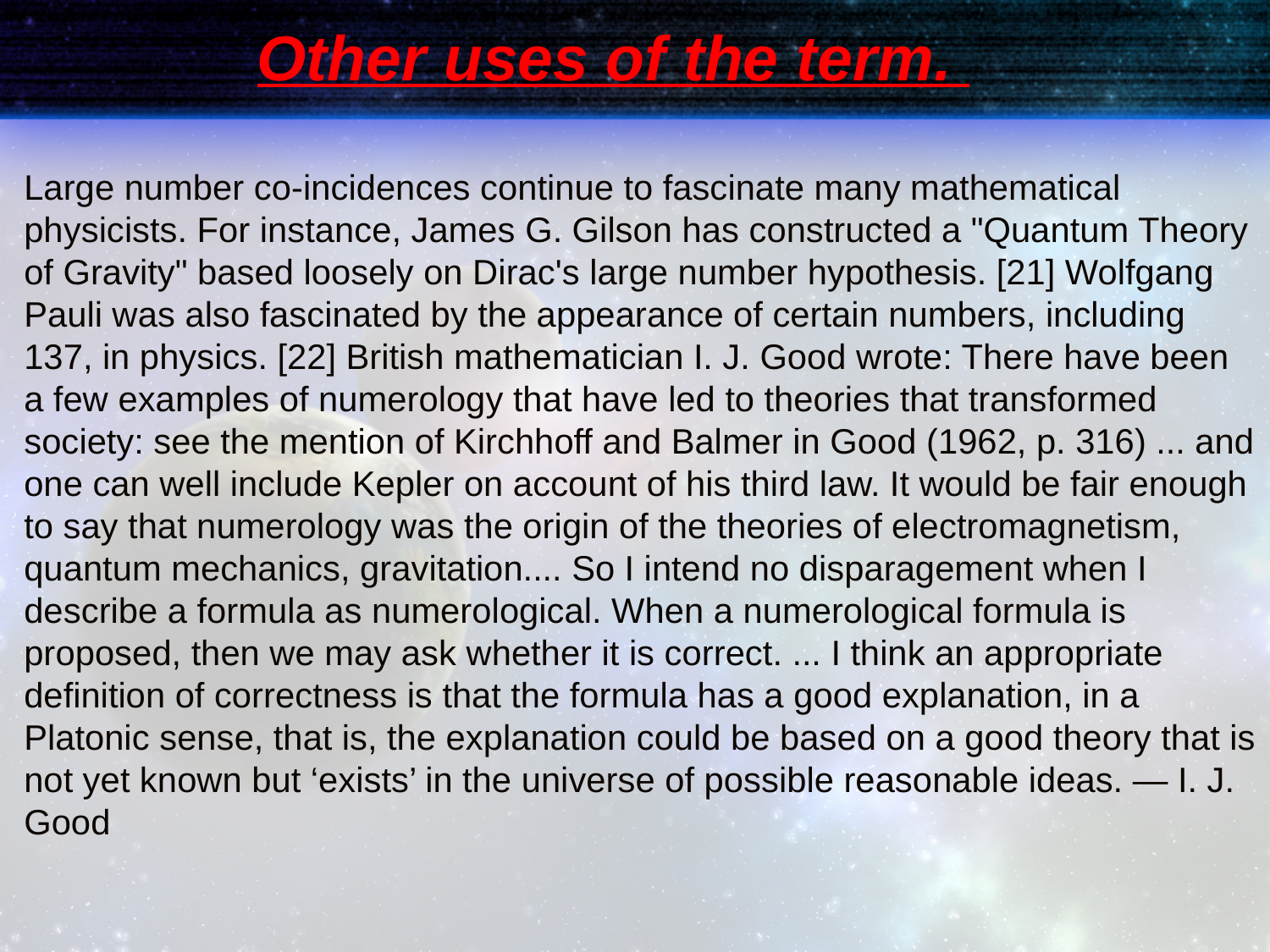

# Other uses of the term.
Large number co-incidences continue to fascinate many mathematical physicists. For instance, James G. Gilson has constructed a "Quantum Theory of Gravity" based loosely on Dirac's large number hypothesis. [21] Wolfgang Pauli was also fascinated by the appearance of certain numbers, including 137, in physics. [22] British mathematician I. J. Good wrote: There have been a few examples of numerology that have led to theories that transformed society: see the mention of Kirchhoff and Balmer in Good (1962, p. 316) ... and one can well include Kepler on account of his third law. It would be fair enough to say that numerology was the origin of the theories of electromagnetism, quantum mechanics, gravitation.... So I intend no disparagement when I describe a formula as numerological. When a numerological formula is proposed, then we may ask whether it is correct. ... I think an appropriate definition of correctness is that the formula has a good explanation, in a Platonic sense, that is, the explanation could be based on a good theory that is not yet known but ‘exists’ in the universe of possible reasonable ideas. — I. J. Good